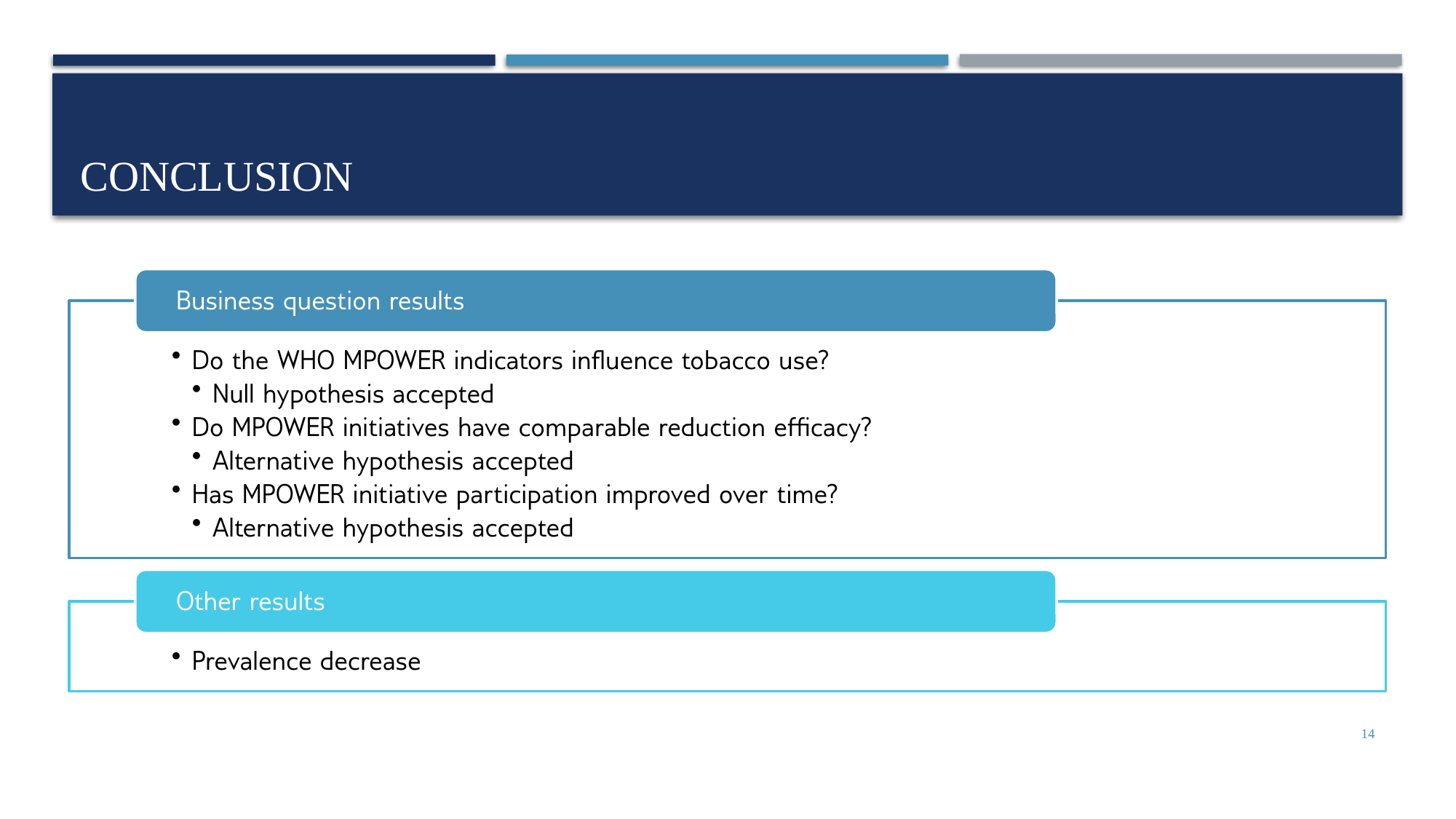

# CONCLUSION
Do the WHO MPOWER indicators influence tobacco use?
Null hypothesis accepted
Do MPOWER initiatives have comparable reduction efficacy?
Alternative hypothesis accepted
Has MPOWER initiative participation improved over time?
Alternative hypothesis accepted
Business question results
Prevalence decrease
Other results
14